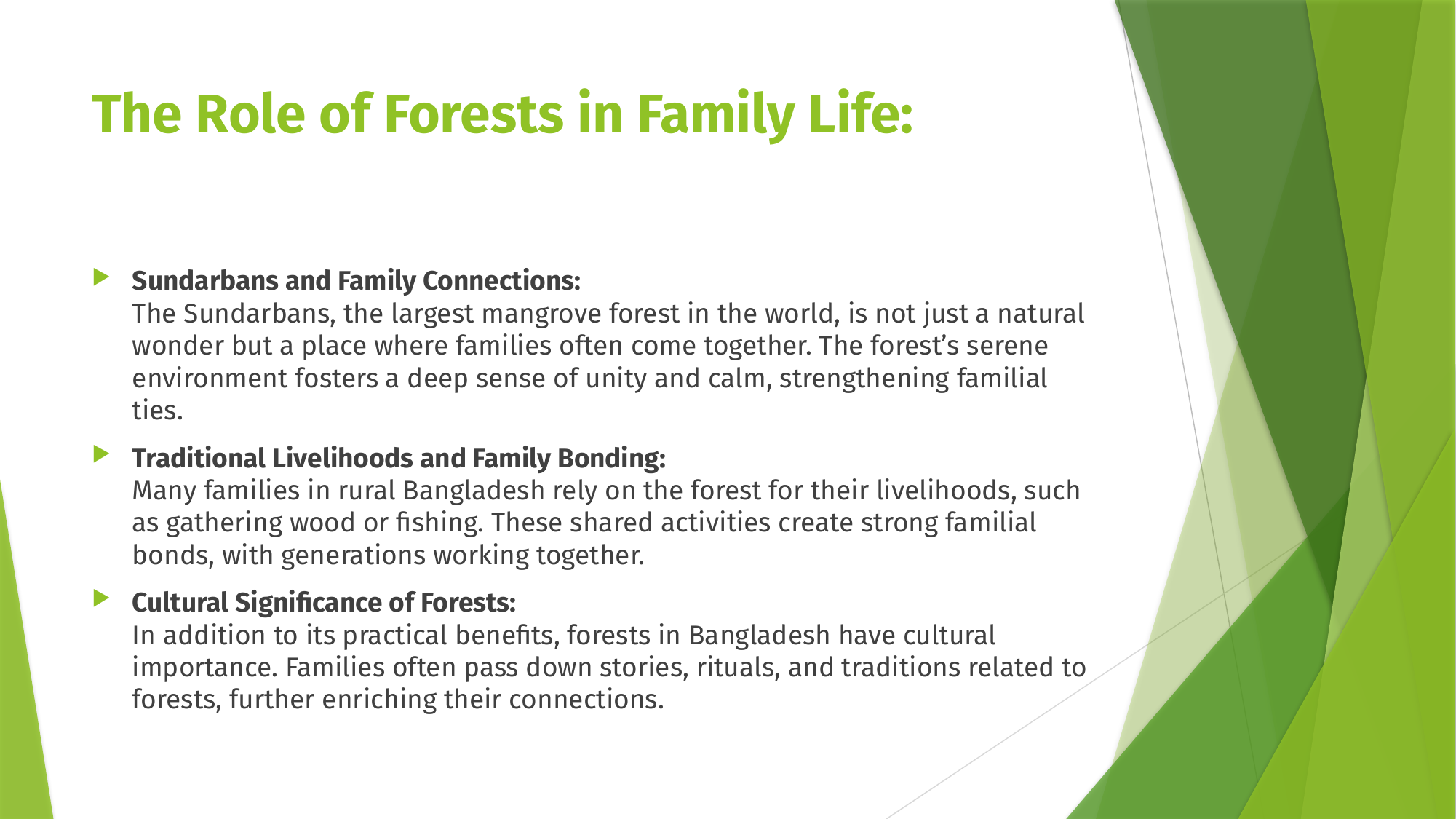

# The Role of Forests in Family Life:
Sundarbans and Family Connections:
The Sundarbans, the largest mangrove forest in the world, is not just a natural wonder but a place where families often come together. The forest’s serene environment fosters a deep sense of unity and calm, strengthening familial ties.
Traditional Livelihoods and Family Bonding:
Many families in rural Bangladesh rely on the forest for their livelihoods, such as gathering wood or fishing. These shared activities create strong familial bonds, with generations working together.
Cultural Significance of Forests:
In addition to its practical benefits, forests in Bangladesh have cultural importance. Families often pass down stories, rituals, and traditions related to forests, further enriching their connections.